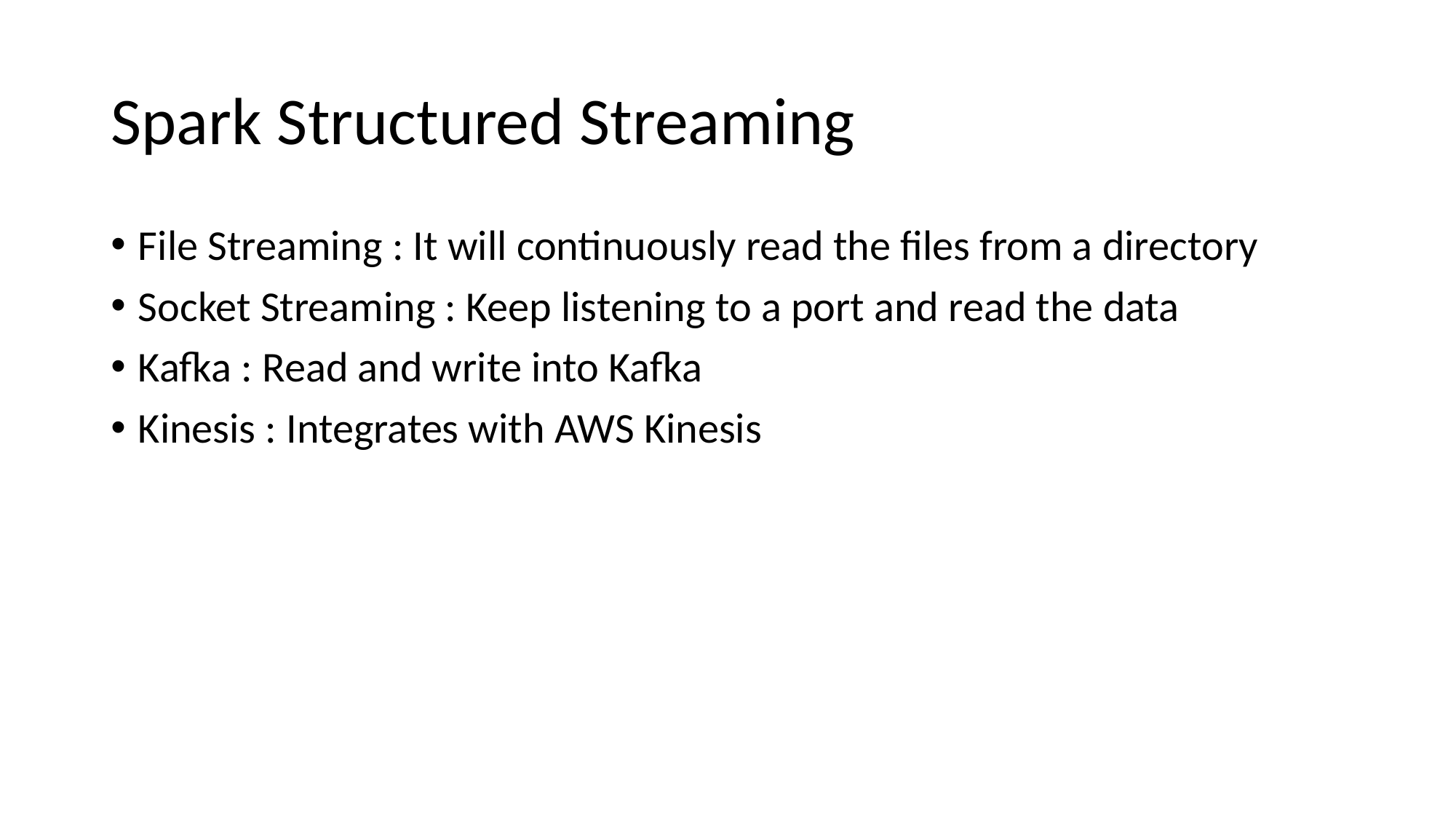

# Spark Structured Streaming
File Streaming : It will continuously read the files from a directory
Socket Streaming : Keep listening to a port and read the data
Kafka : Read and write into Kafka
Kinesis : Integrates with AWS Kinesis